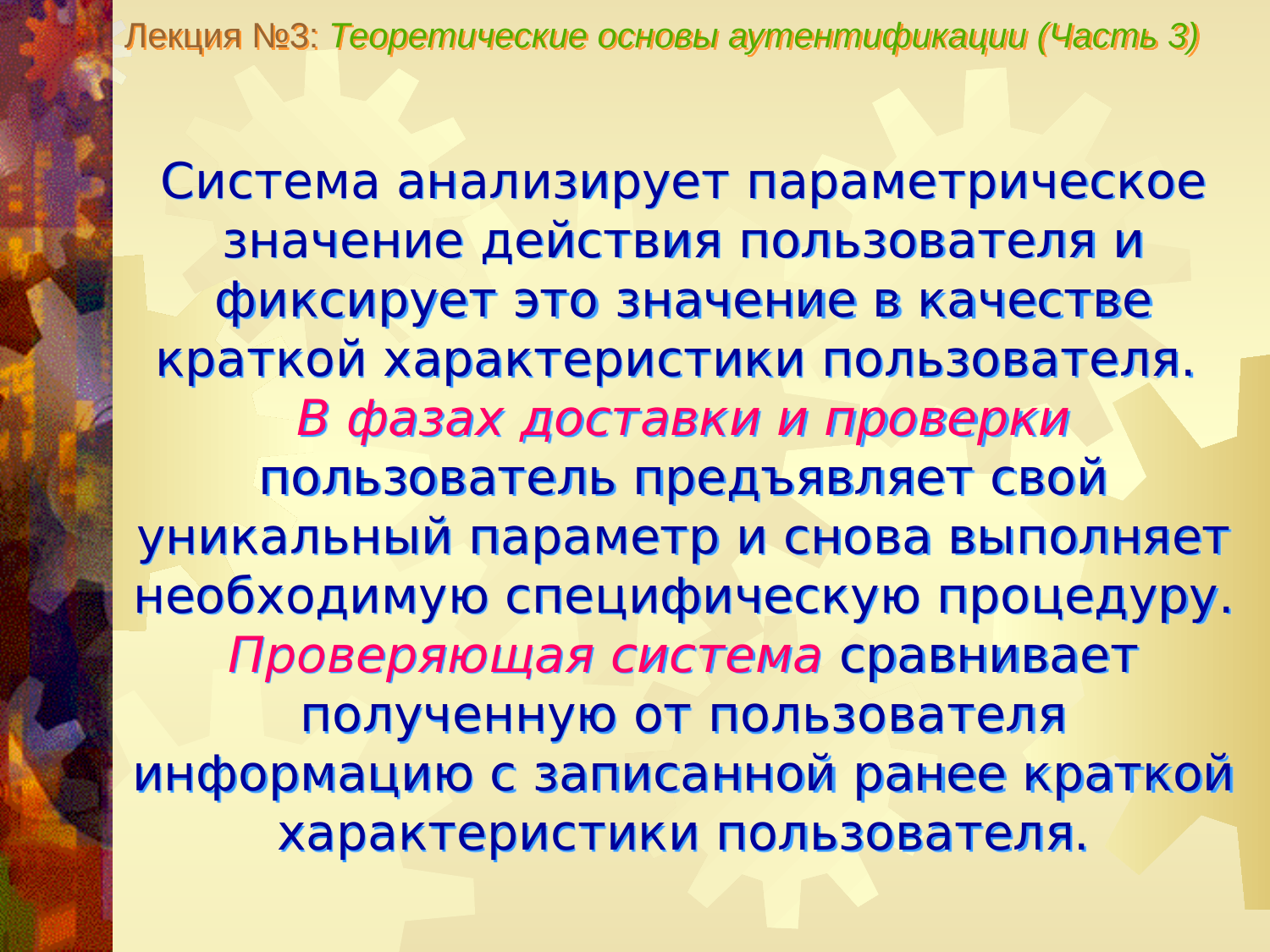

Лекция №3: Теоретические основы аутентификации (Часть 3)
Система анализирует параметрическое значение действия пользователя и фиксирует это значение в качестве краткой характеристики пользователя.
В фазах доставки и проверки пользователь предъявляет свой уникальный параметр и снова выполняет необходимую специфическую процедуру. Проверяющая система сравнивает полученную от пользователя информацию с записанной ранее краткой характеристики пользователя.